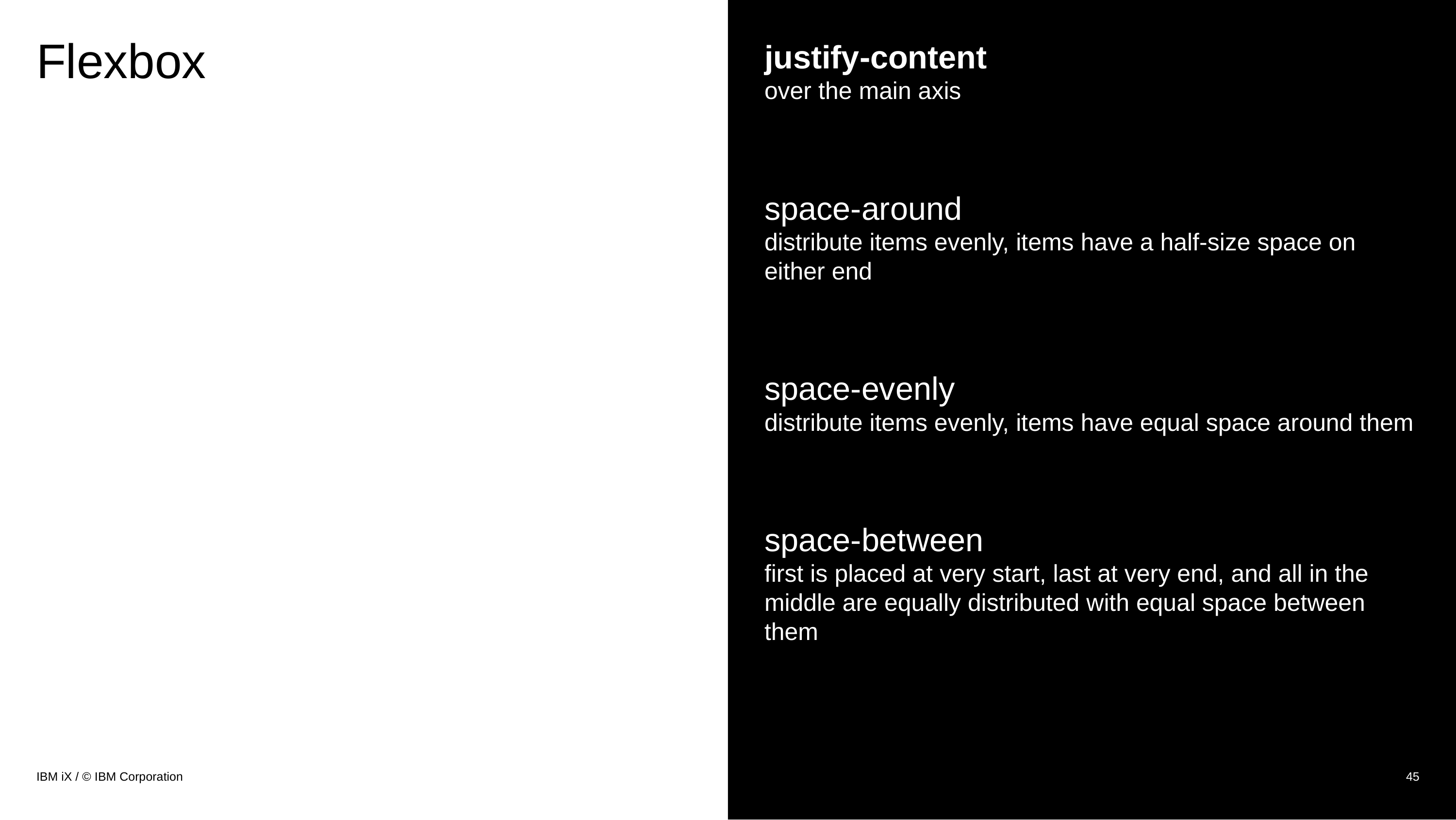

# Flexbox
justify-content
over the main axis

space-around
distribute items evenly, items have a half-size space on either end

space-evenly
distribute items evenly, items have equal space around them

space-between
first is placed at very start, last at very end, and all in the middle are equally distributed with equal space between them

IBM iX / © IBM Corporation
45